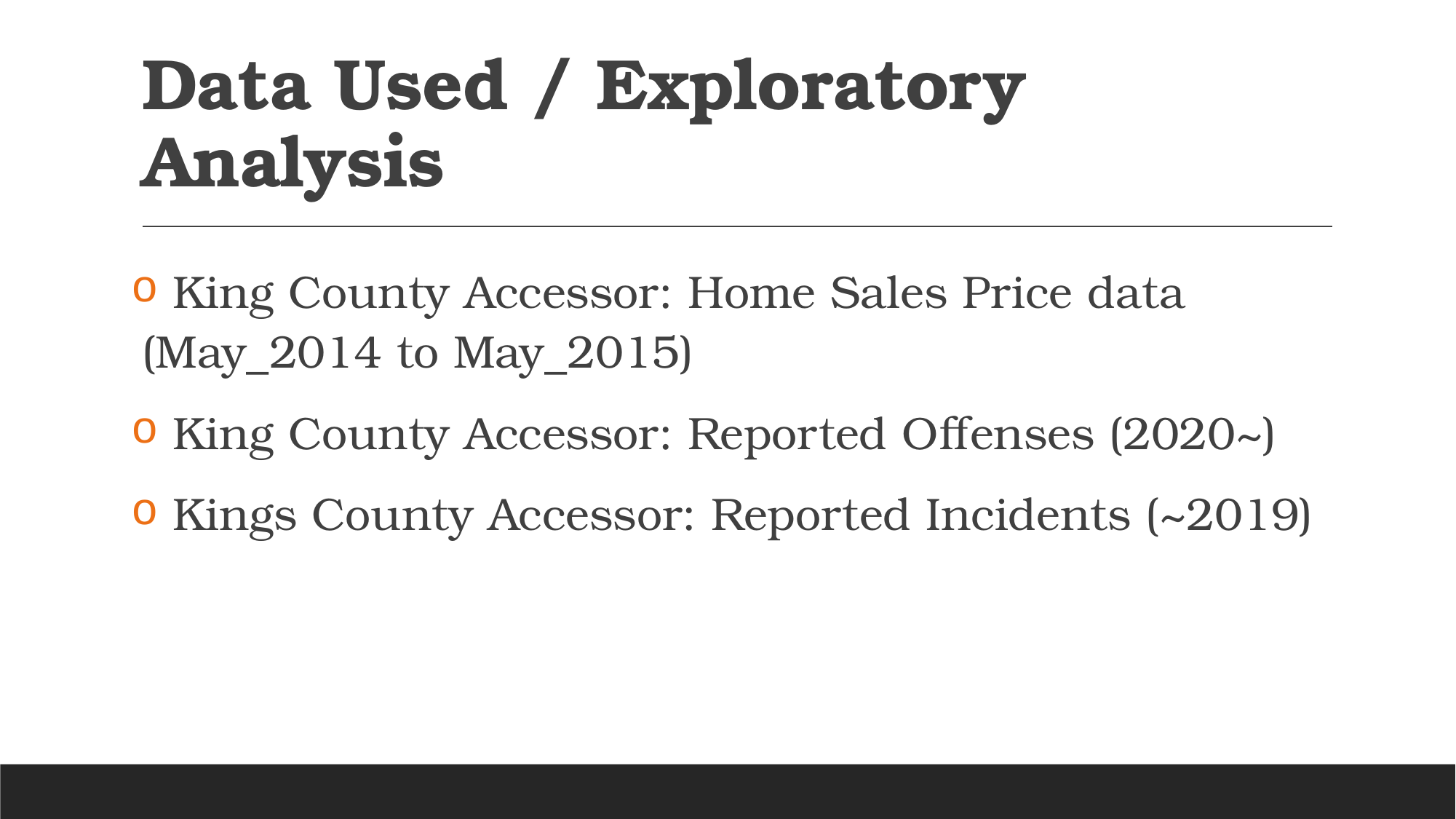

# Data Used / Exploratory Analysis
 King County Accessor: Home Sales Price data (May_2014 to May_2015)
 King County Accessor: Reported Offenses (2020~)
 Kings County Accessor: Reported Incidents (~2019)